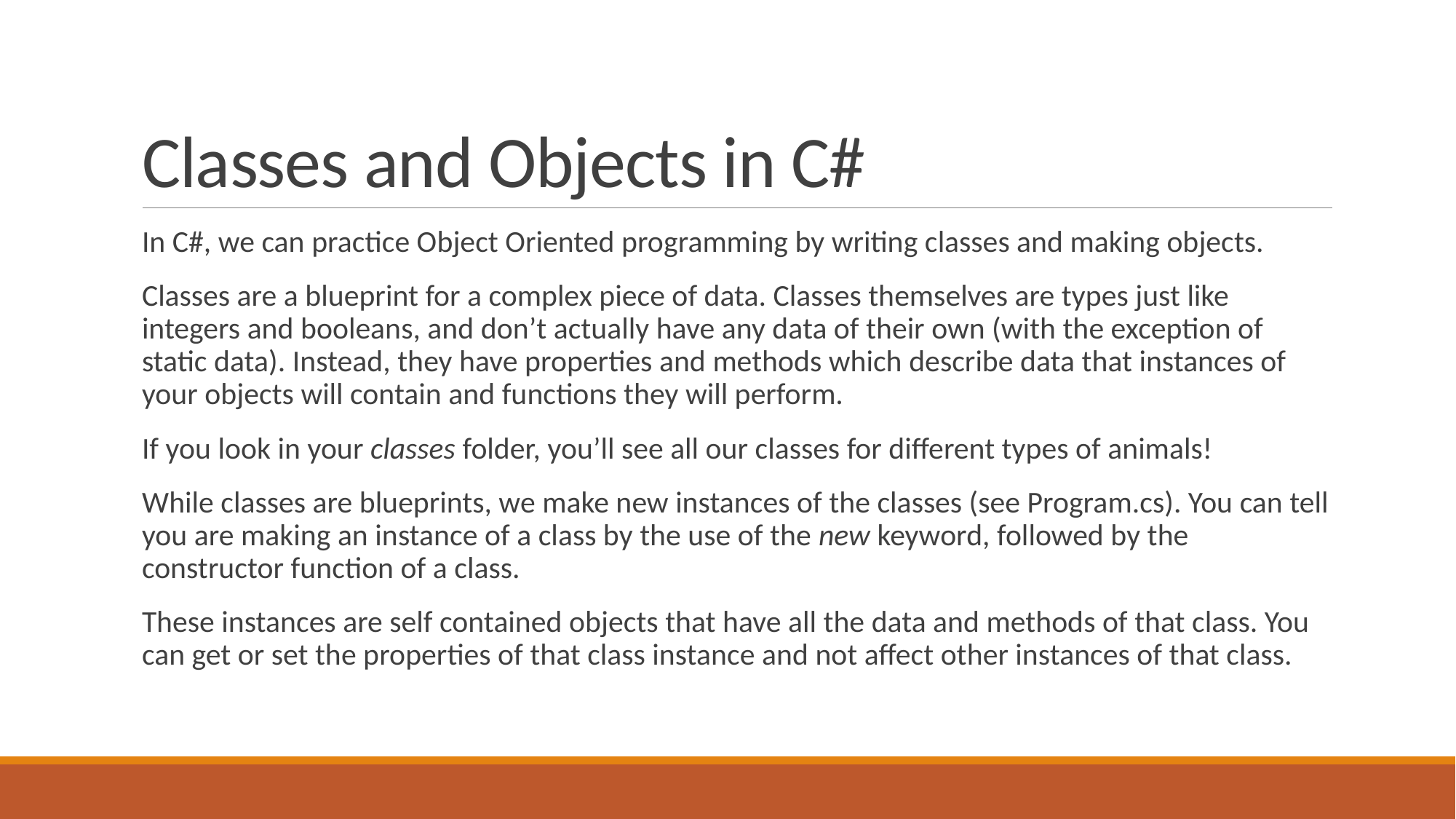

# Classes and Objects in C#
In C#, we can practice Object Oriented programming by writing classes and making objects.
Classes are a blueprint for a complex piece of data. Classes themselves are types just like integers and booleans, and don’t actually have any data of their own (with the exception of static data). Instead, they have properties and methods which describe data that instances of your objects will contain and functions they will perform.
If you look in your classes folder, you’ll see all our classes for different types of animals!
While classes are blueprints, we make new instances of the classes (see Program.cs). You can tell you are making an instance of a class by the use of the new keyword, followed by the constructor function of a class.
These instances are self contained objects that have all the data and methods of that class. You can get or set the properties of that class instance and not affect other instances of that class.